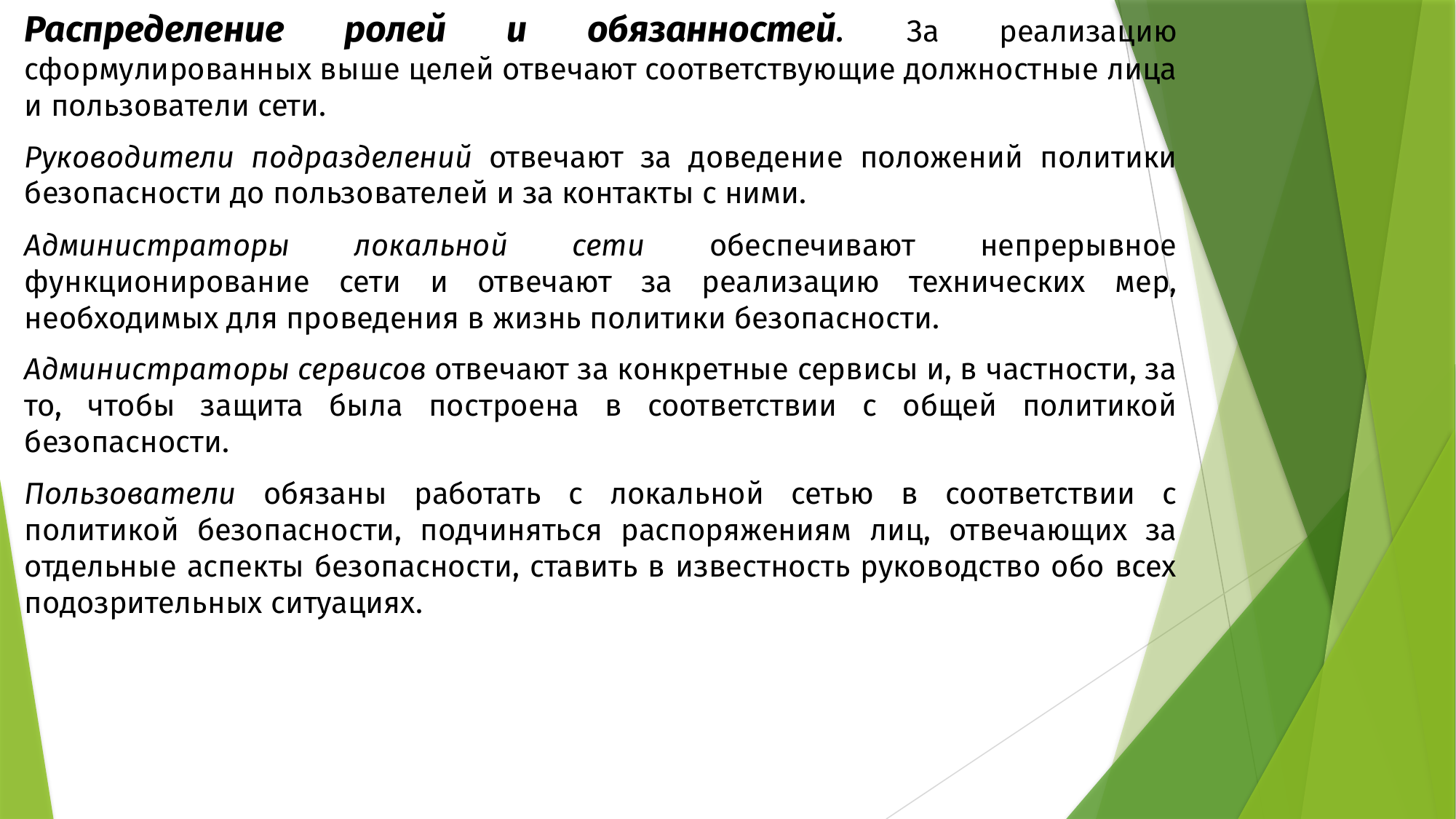

Распределение ролей и обязанностей. За реализацию сформулированных выше целей отвечают соответствующие должностные лица и пользователи сети.
Руководители подразделений отвечают за доведение положений политики безопасности до пользователей и за контакты с ними.
Администраторы локальной сети обеспечивают непрерывное функционирование сети и отвечают за реализацию технических мер, необходимых для проведе­ния в жизнь политики безопасности.
Администраторы сервисов отвечают за конкретные сервисы и, в частности, за то, чтобы защита была построена в соответствии с общей политикой безопасности.
Пользователи обязаны работать с локальной сетью в соответствии с политикой безопасности, подчиняться распоряжениям лиц, отвечающих за отдельные аспекты безопасности, ставить в известность руководство обо всех подозрительных ситуациях.